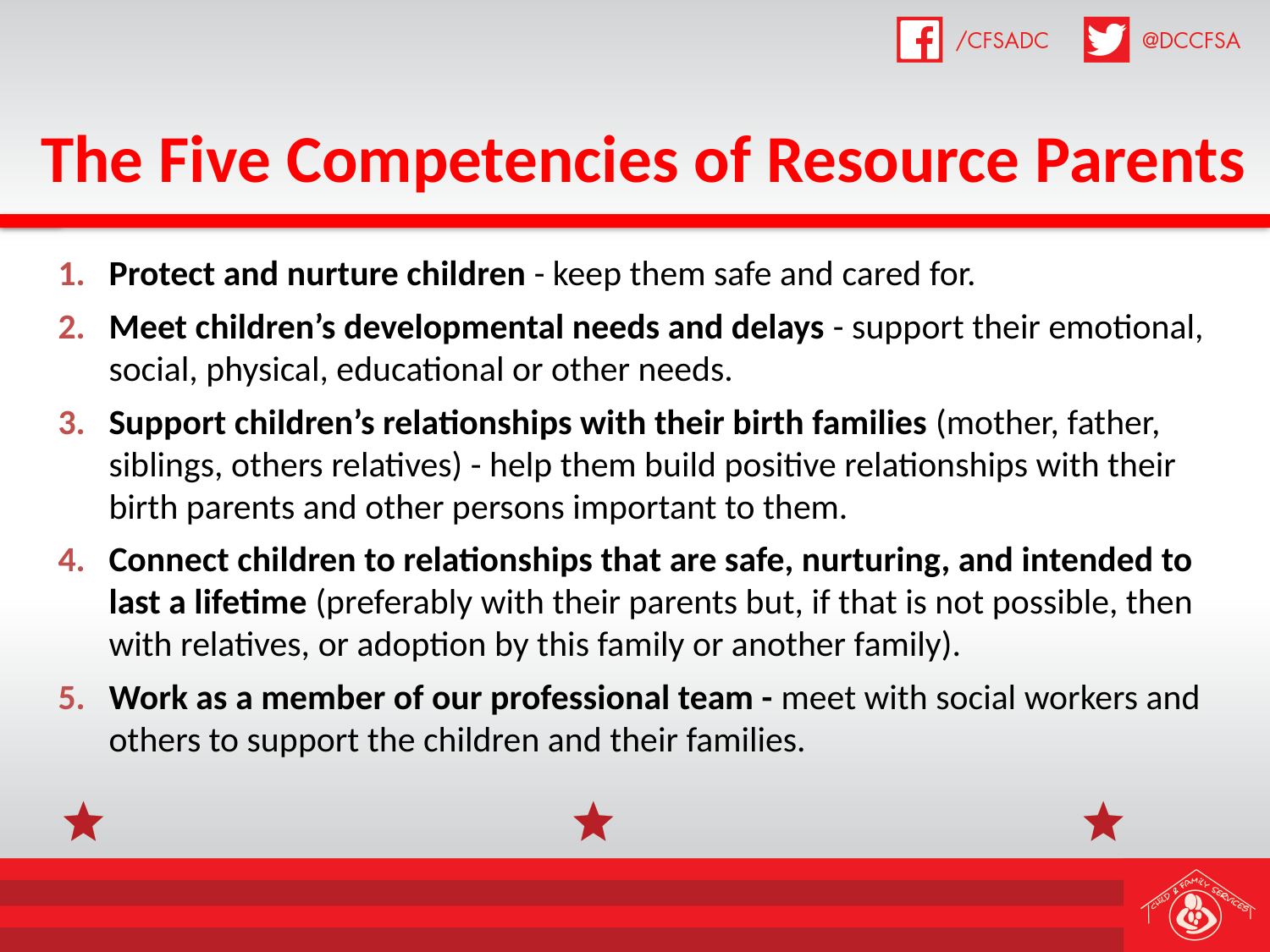

# The Five Competencies of Resource Parents
Protect and nurture children - keep them safe and cared for.
Meet children’s developmental needs and delays - support their emotional, social, physical, educational or other needs.
Support children’s relationships with their birth families (mother, father, siblings, others relatives) - help them build positive relationships with their birth parents and other persons important to them.
Connect children to relationships that are safe, nurturing, and intended to last a lifetime (preferably with their parents but, if that is not possible, then with relatives, or adoption by this family or another family).
Work as a member of our professional team - meet with social workers and others to support the children and their families.